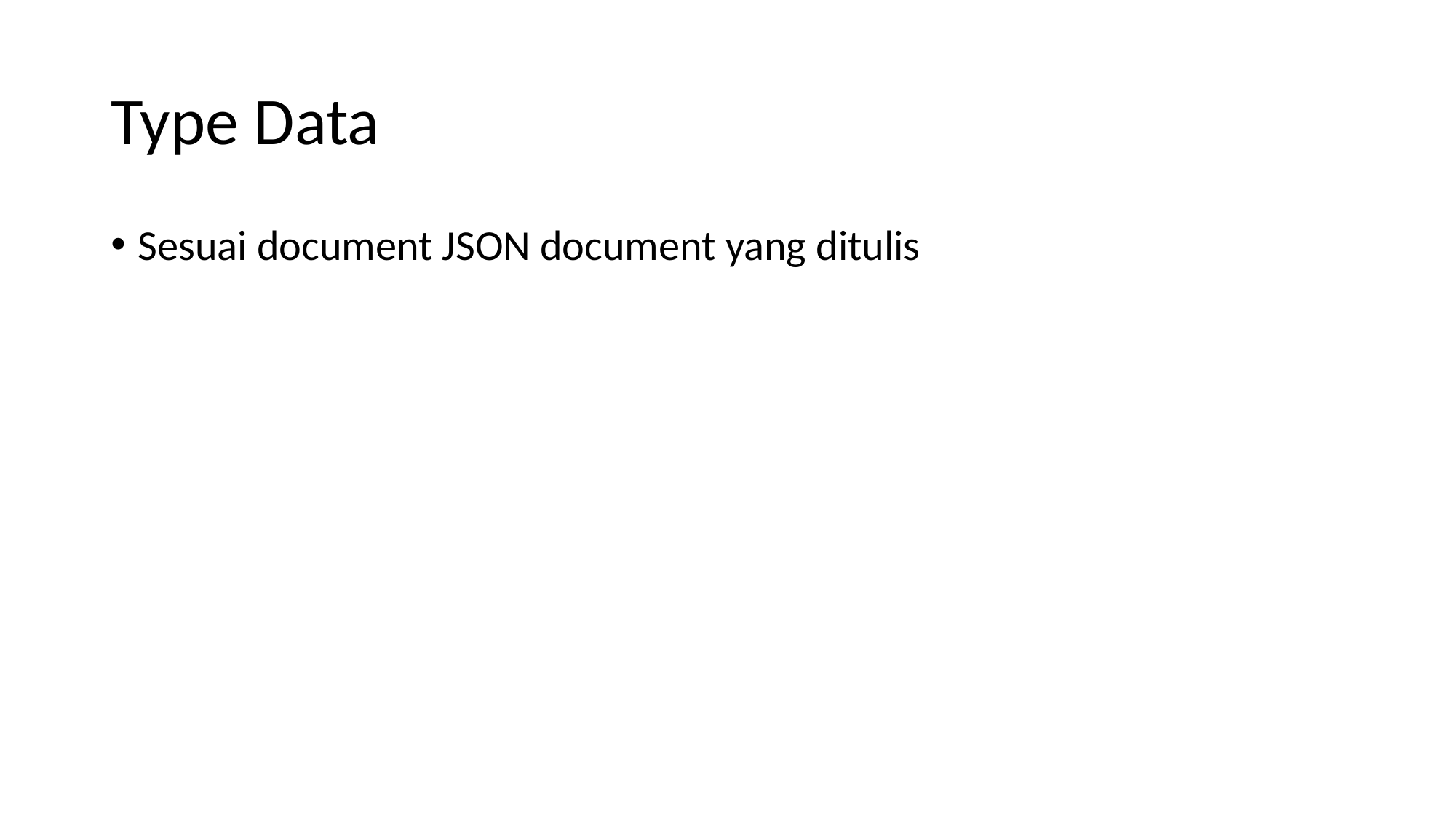

# Type Data
Sesuai document JSON document yang ditulis